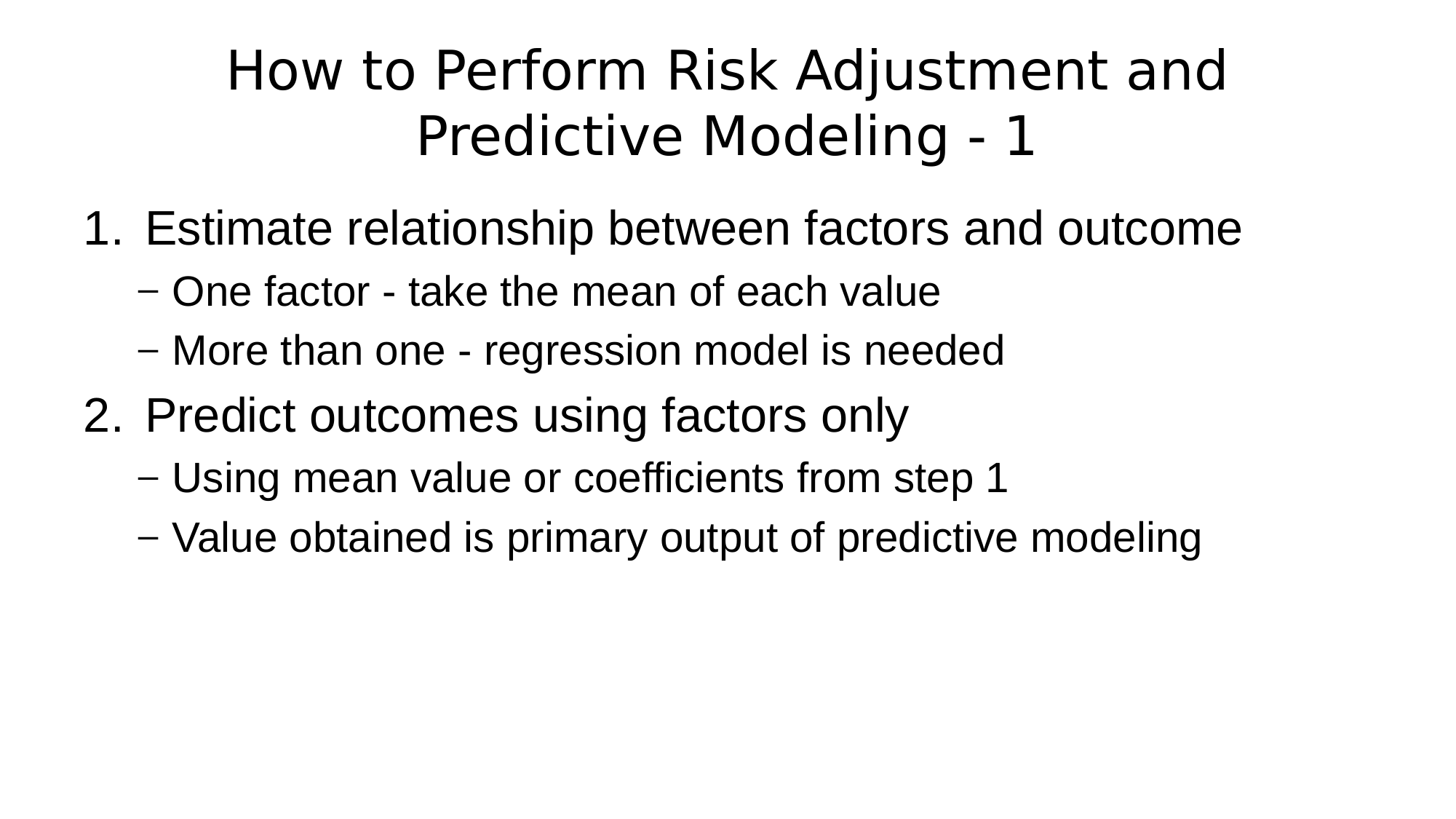

# How to Perform Risk Adjustment and Predictive Modeling - 1
Estimate relationship between factors and outcome
One factor - take the mean of each value
More than one - regression model is needed
Predict outcomes using factors only
Using mean value or coefficients from step 1
Value obtained is primary output of predictive modeling